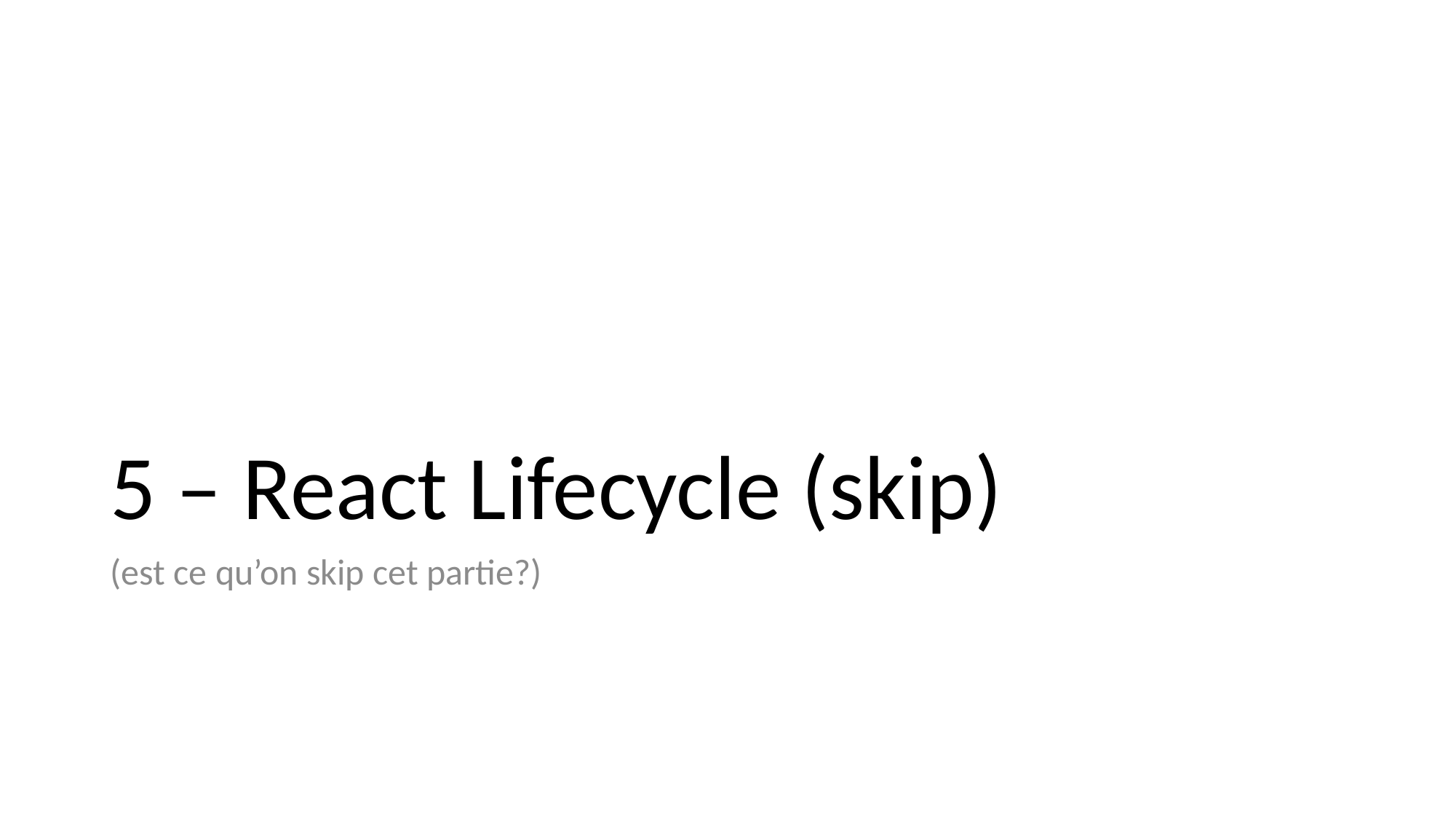

# 5 – React Lifecycle (skip)
(est ce qu’on skip cet partie?)